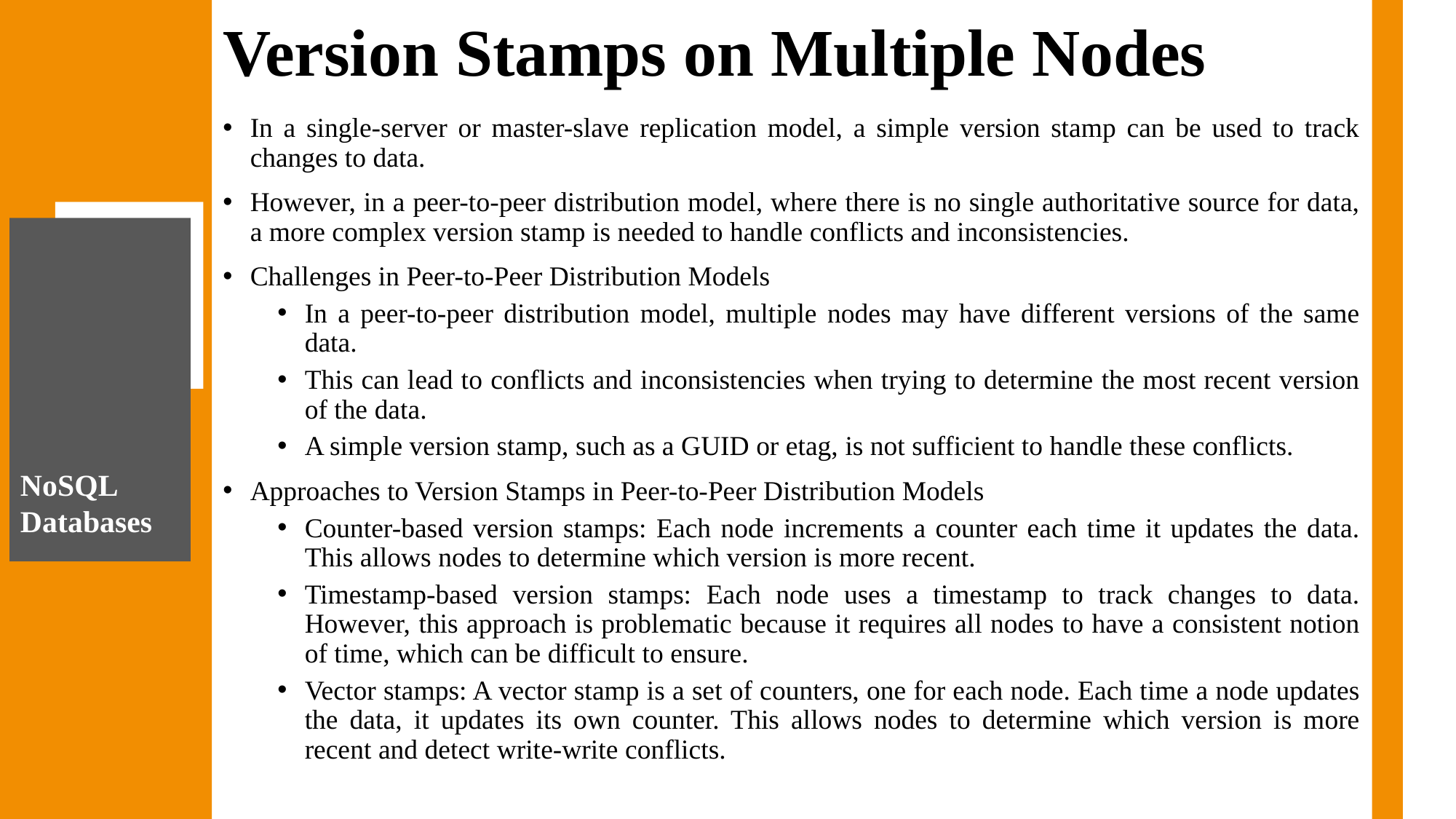

# Version Stamps on Multiple Nodes

In a single-server or master-slave replication model, a simple version stamp can be used to track changes to data.
However, in a peer-to-peer distribution model, where there is no single authoritative source for data, a more complex version stamp is needed to handle conflicts and inconsistencies.
Challenges in Peer-to-Peer Distribution Models
In a peer-to-peer distribution model, multiple nodes may have different versions of the same data.
This can lead to conflicts and inconsistencies when trying to determine the most recent version of the data.
A simple version stamp, such as a GUID or etag, is not sufficient to handle these conflicts.
Approaches to Version Stamps in Peer-to-Peer Distribution Models
Counter-based version stamps: Each node increments a counter each time it updates the data. This allows nodes to determine which version is more recent.
Timestamp-based version stamps: Each node uses a timestamp to track changes to data. However, this approach is problematic because it requires all nodes to have a consistent notion of time, which can be difficult to ensure.
Vector stamps: A vector stamp is a set of counters, one for each node. Each time a node updates the data, it updates its own counter. This allows nodes to determine which version is more recent and detect write-write conflicts.

NoSQL Databases